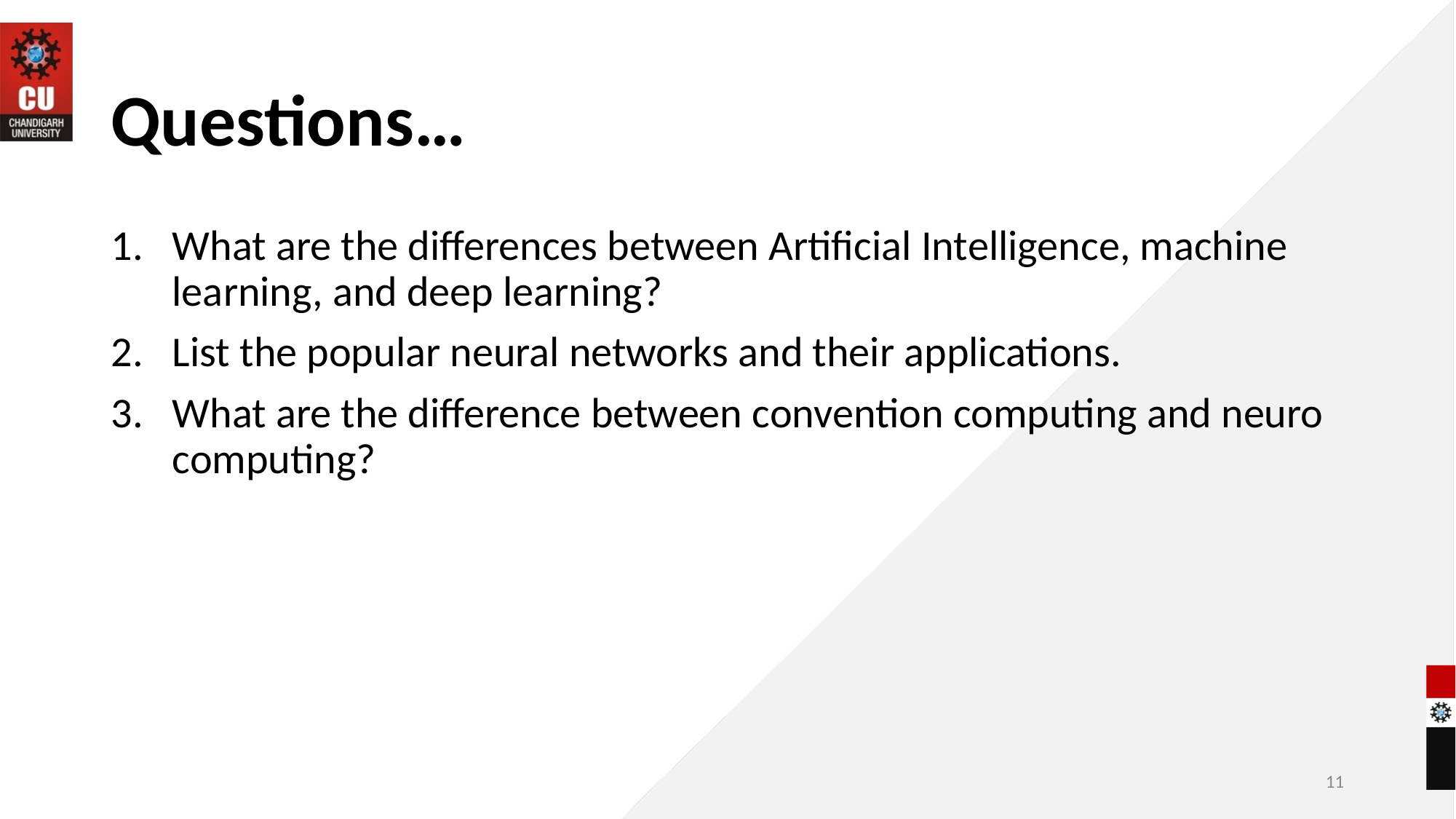

# Questions…
What are the differences between Artificial Intelligence, machine learning, and deep learning?
List the popular neural networks and their applications.
What are the difference between convention computing and neuro computing?

11